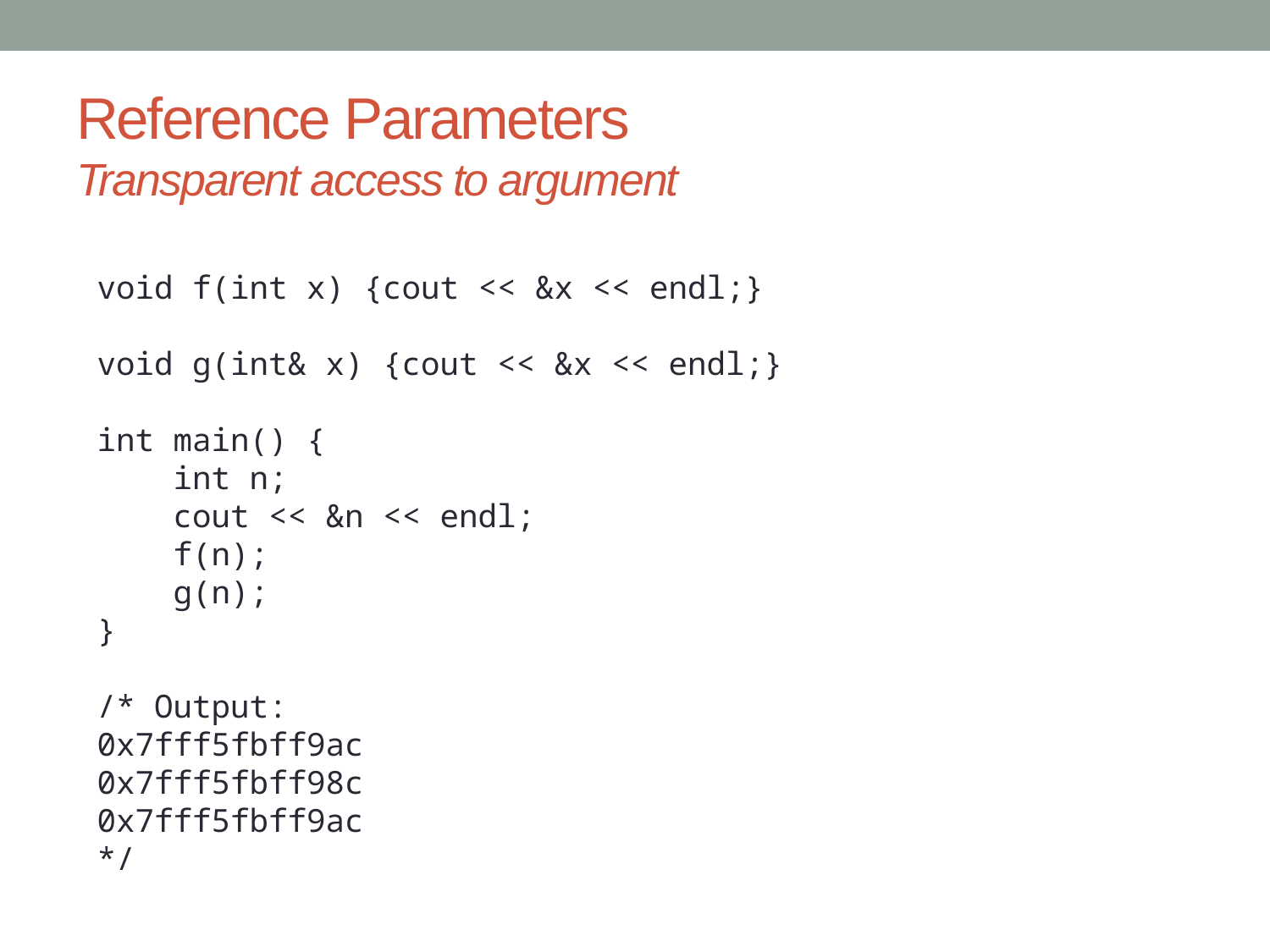

# Reference Parameters Transparent access to argument
void f(int x) {cout << &x << endl;}

void g(int& x) {cout << &x << endl;}

int main() {
    int n;
    cout << &n << endl;
    f(n);
    g(n);
}

/* Output:
0x7fff5fbff9ac
0x7fff5fbff98c
0x7fff5fbff9ac
*/